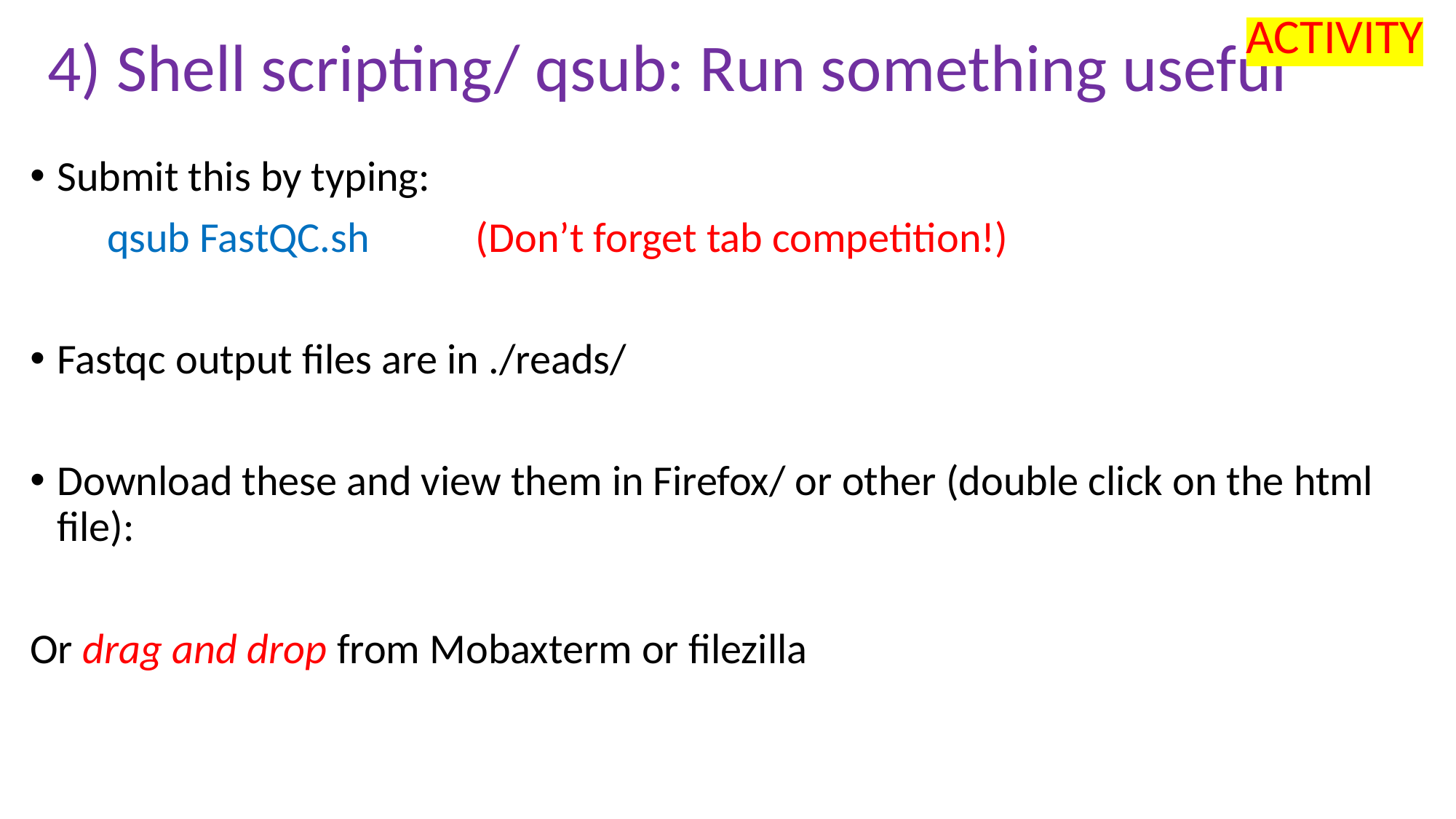

ACTIVITY
# 4) Shell scripting/ qsub: Run something useful
Submit this by typing:
        qsub FastQC.sh           (Don’t forget tab competition!)

Fastqc output files are in ./reads/

Download these and view them in Firefox/ or other (double click on the html file):

Or drag and drop from Mobaxterm or filezilla